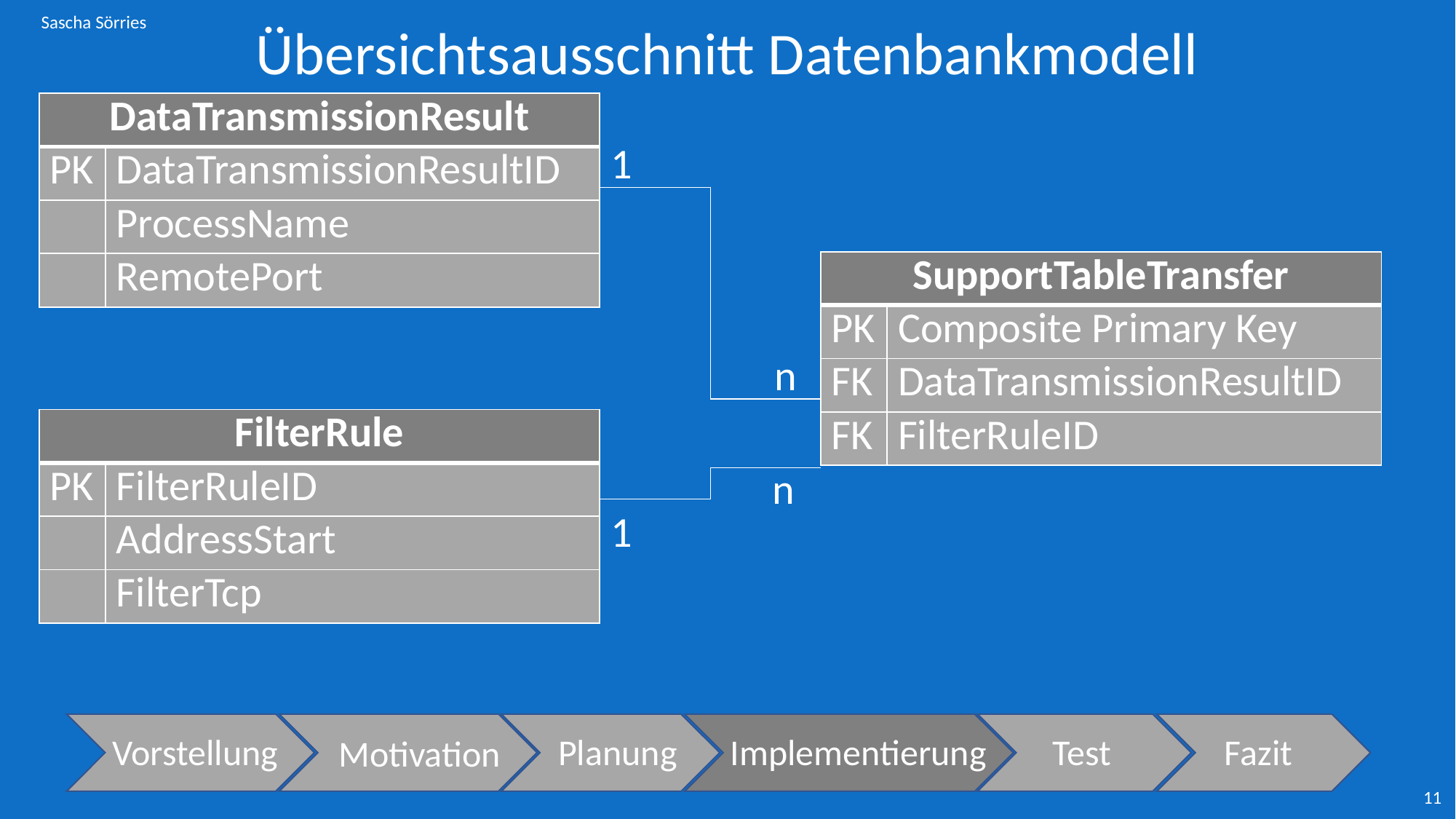

Sascha Sörries
# Übersichtsausschnitt Datenbankmodell
| DataTransmissionResult |  |
| --- | --- |
| PK | DataTransmissionResultID |
|  | ProcessName |
|  | RemotePort |
1
| SupportTableTransfer |  |
| --- | --- |
| PK | Composite Primary Key |
| FK | DataTransmissionResultID |
| FK | FilterRuleID |
n
| FilterRule |  |
| --- | --- |
| PK | FilterRuleID |
|  | AddressStart |
|  | FilterTcp |
n
1
11